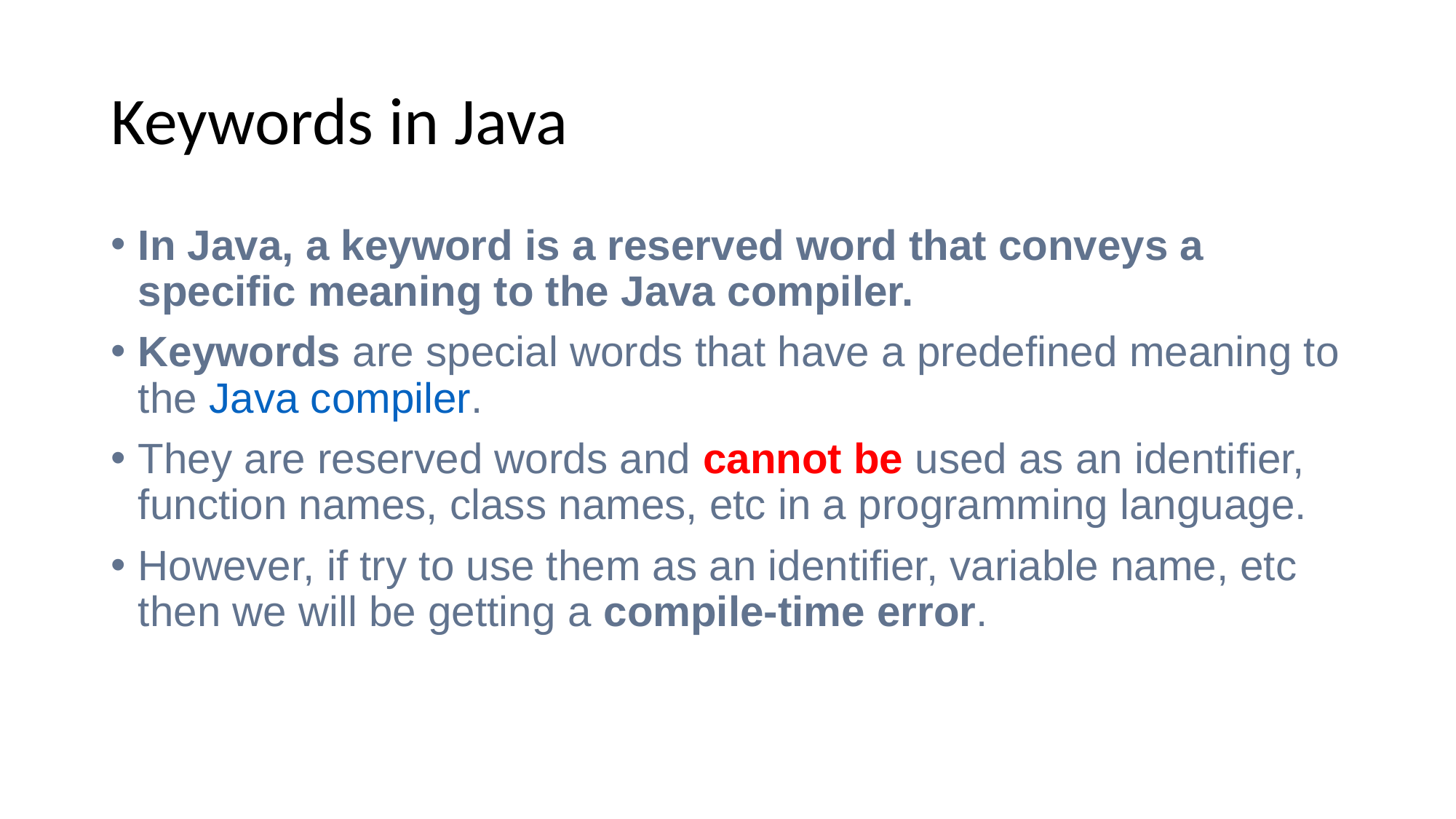

# Keywords in Java
In Java, a keyword is a reserved word that conveys a specific meaning to the Java compiler.
Keywords are special words that have a predefined meaning to the Java compiler.
They are reserved words and cannot be used as an identifier, function names, class names, etc in a programming language.
However, if try to use them as an identifier, variable name, etc then we will be getting a compile-time error.